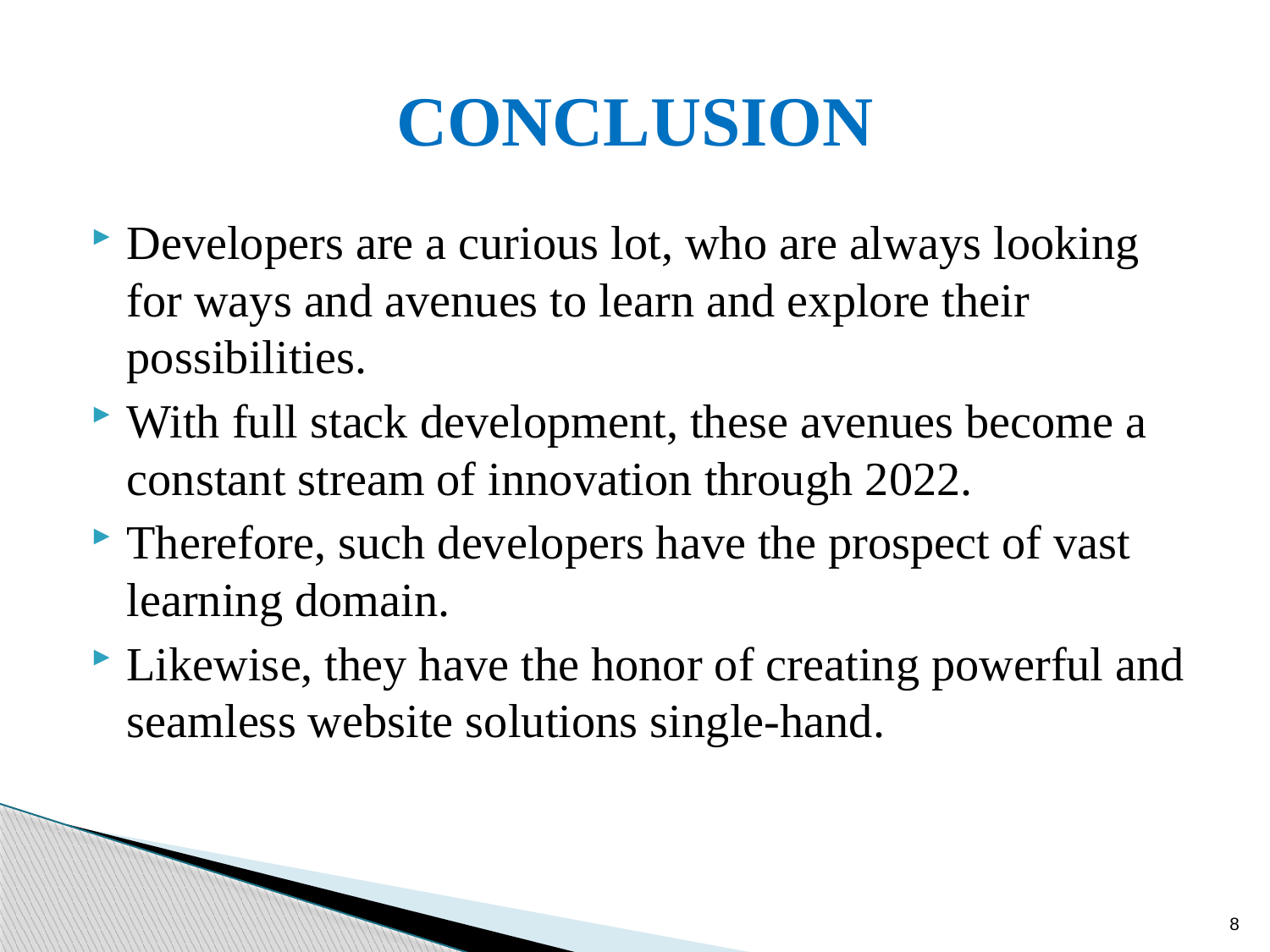

# CONCLUSION
Developers are a curious lot, who are always looking for ways and avenues to learn and explore their possibilities.
With full stack development, these avenues become a constant stream of innovation through 2022.
Therefore, such developers have the prospect of vast learning domain.
Likewise, they have the honor of creating powerful and seamless website solutions single-hand.

8